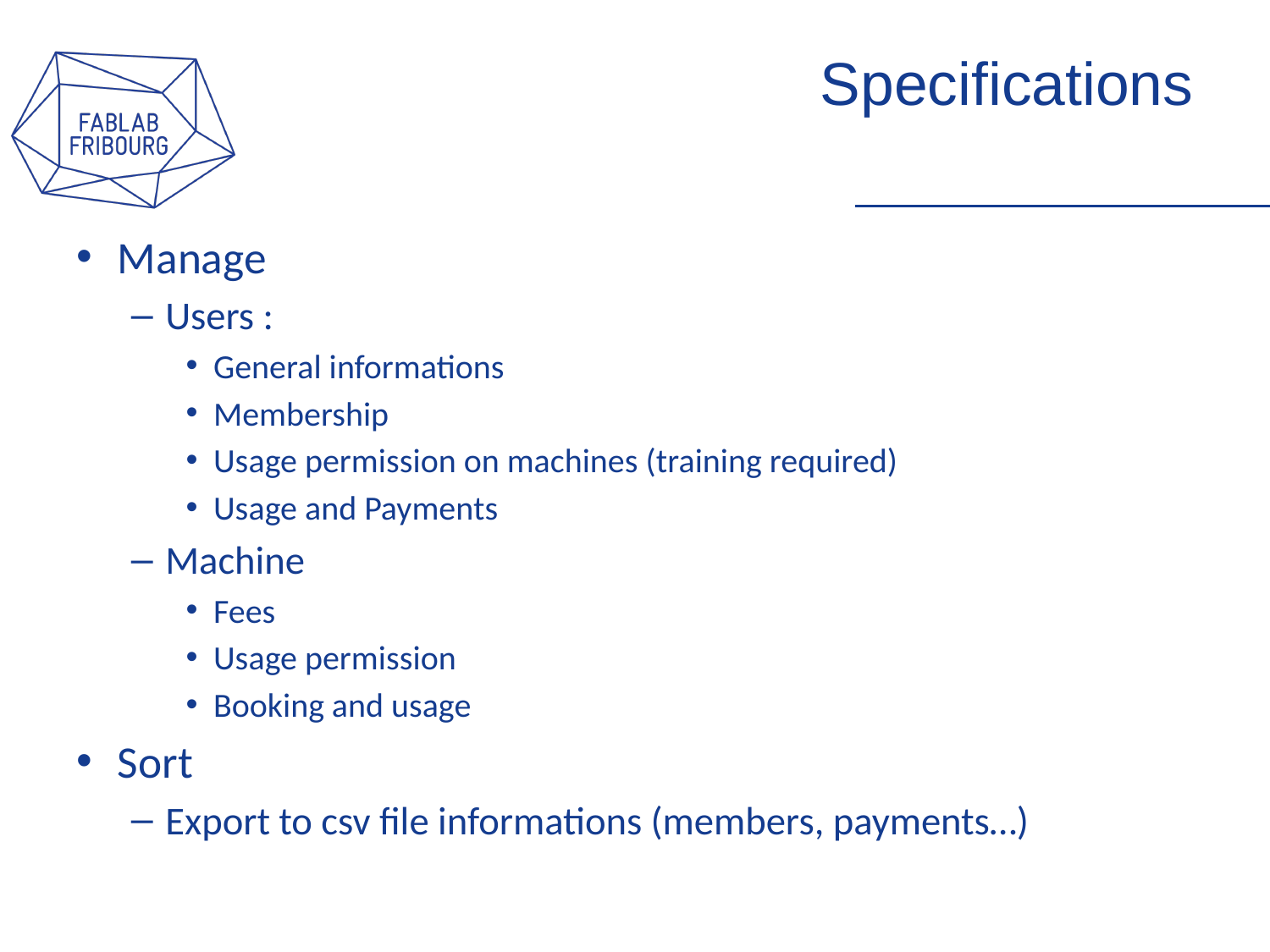

# Specifications
Manage
Users :
General informations
Membership
Usage permission on machines (training required)
Usage and Payments
Machine
Fees
Usage permission
Booking and usage
Sort
Export to csv file informations (members, payments…)